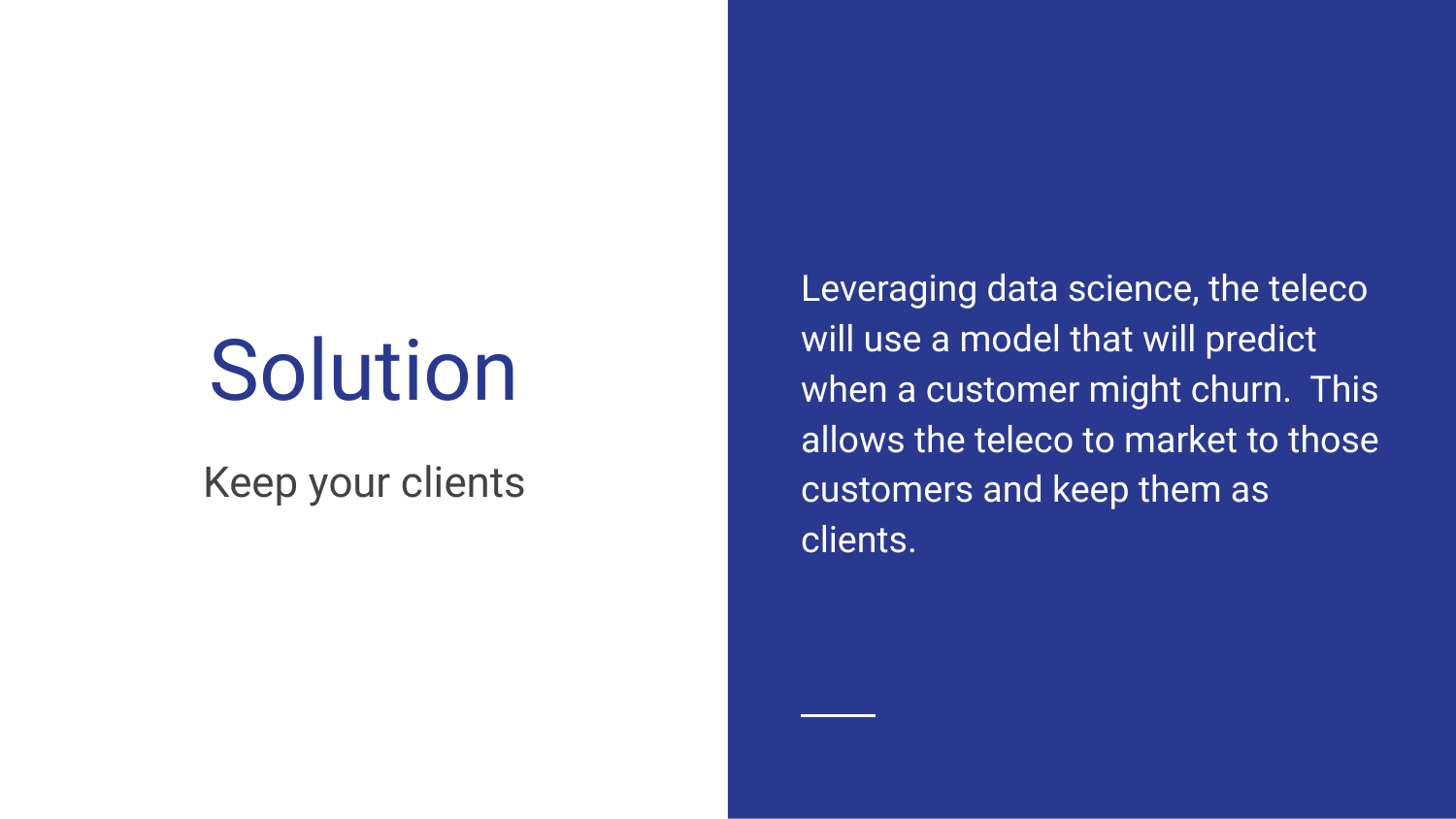

Leveraging data science, the teleco will use a model that will predict when a customer might churn.  This allows the teleco to market to those customers and keep them as clients.
# Solution
Keep your clients